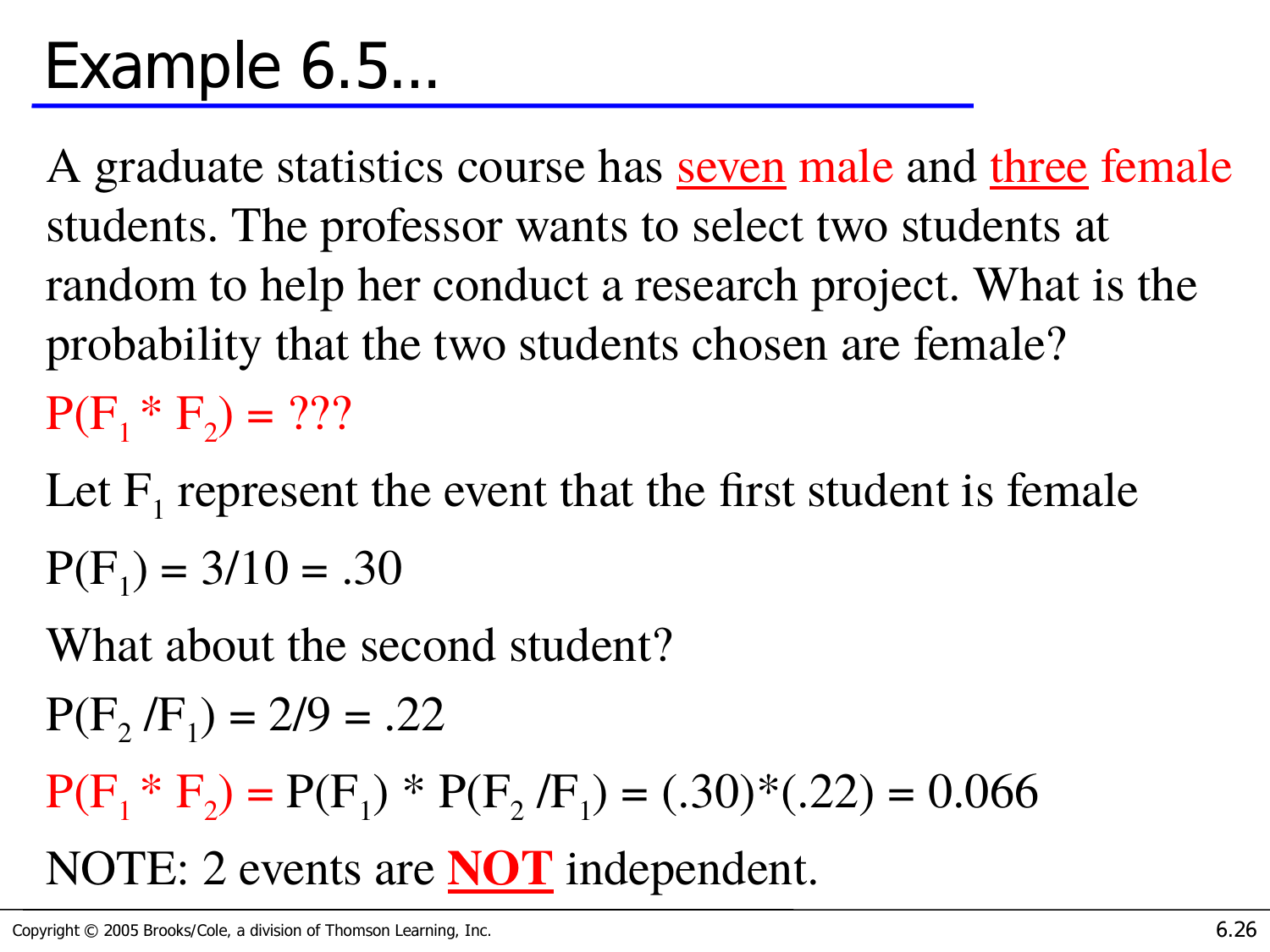

# Example 6.5…
A graduate statistics course has seven male and three female students. The professor wants to select two students at random to help her conduct a research project. What is the probability that the two students chosen are female?
P(F1 * F2) = ???
Let F1 represent the event that the first student is female
P(F1) = 3/10 = .30
What about the second student?
P(F2 /F1) = 2/9 = .22
P(F1 * F2) = P(F1) * P(F2 /F1) = (.30)*(.22) = 0.066
NOTE: 2 events are NOT independent.
6.26